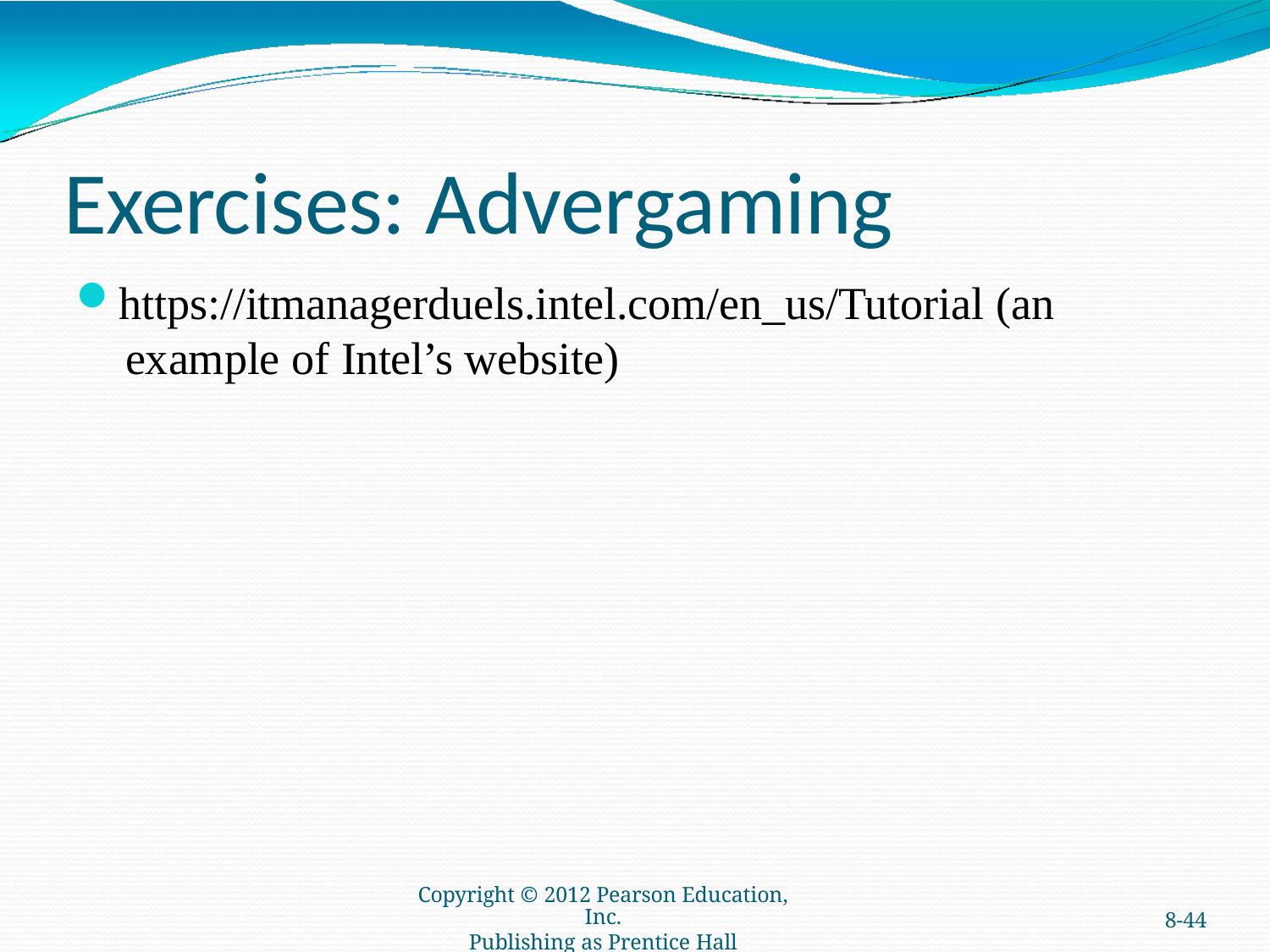

# Exercises: Advergaming
https://itmanagerduels.intel.com/en_us/Tutorial (an  example of Intel’s website)
Copyright © 2012 Pearson Education, Inc.
Publishing as Prentice Hall
8-44